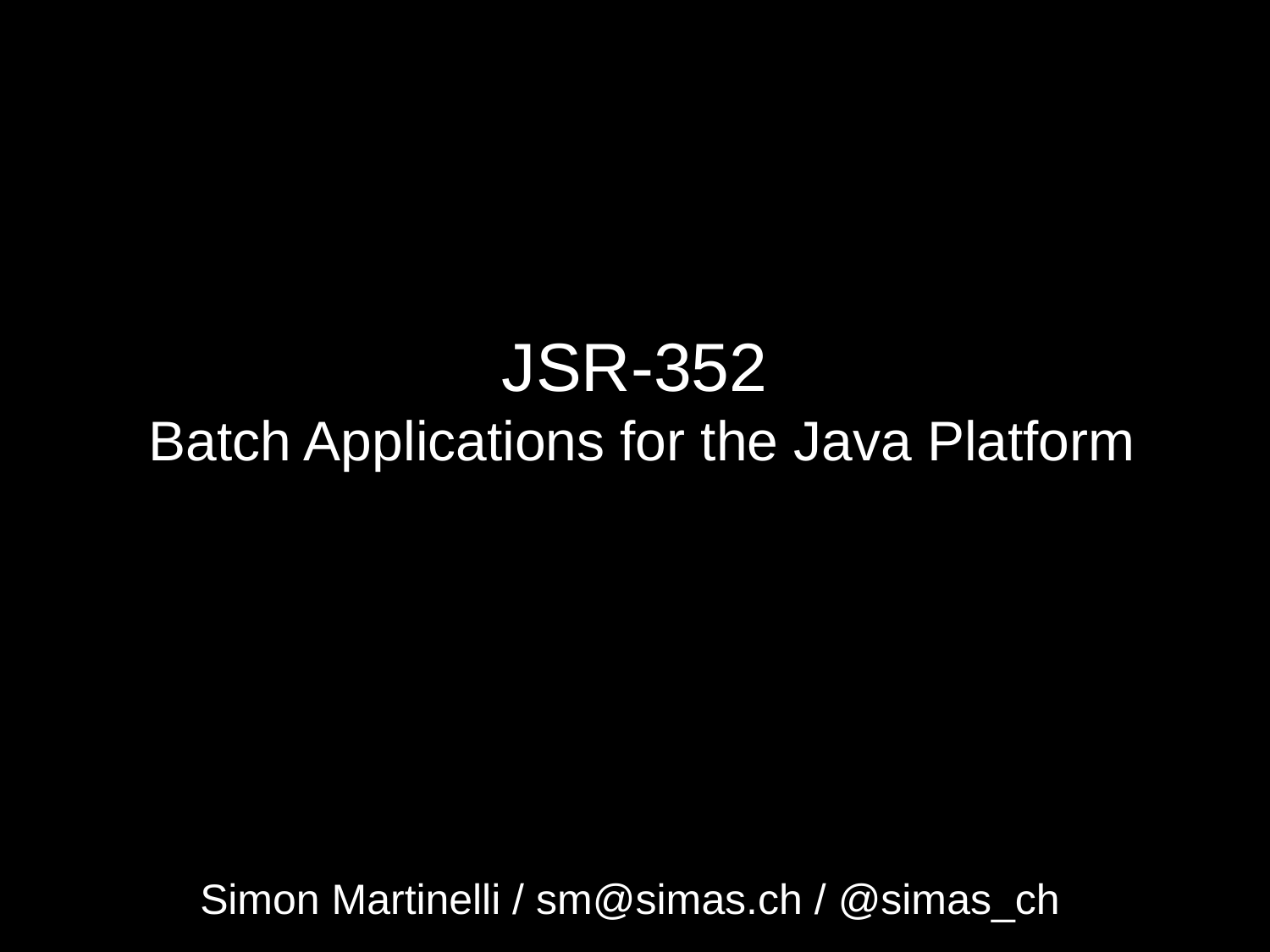

# JSR-352  Batch Applications for the Java Platform
Simon Martinelli / sm@simas.ch / @simas_ch